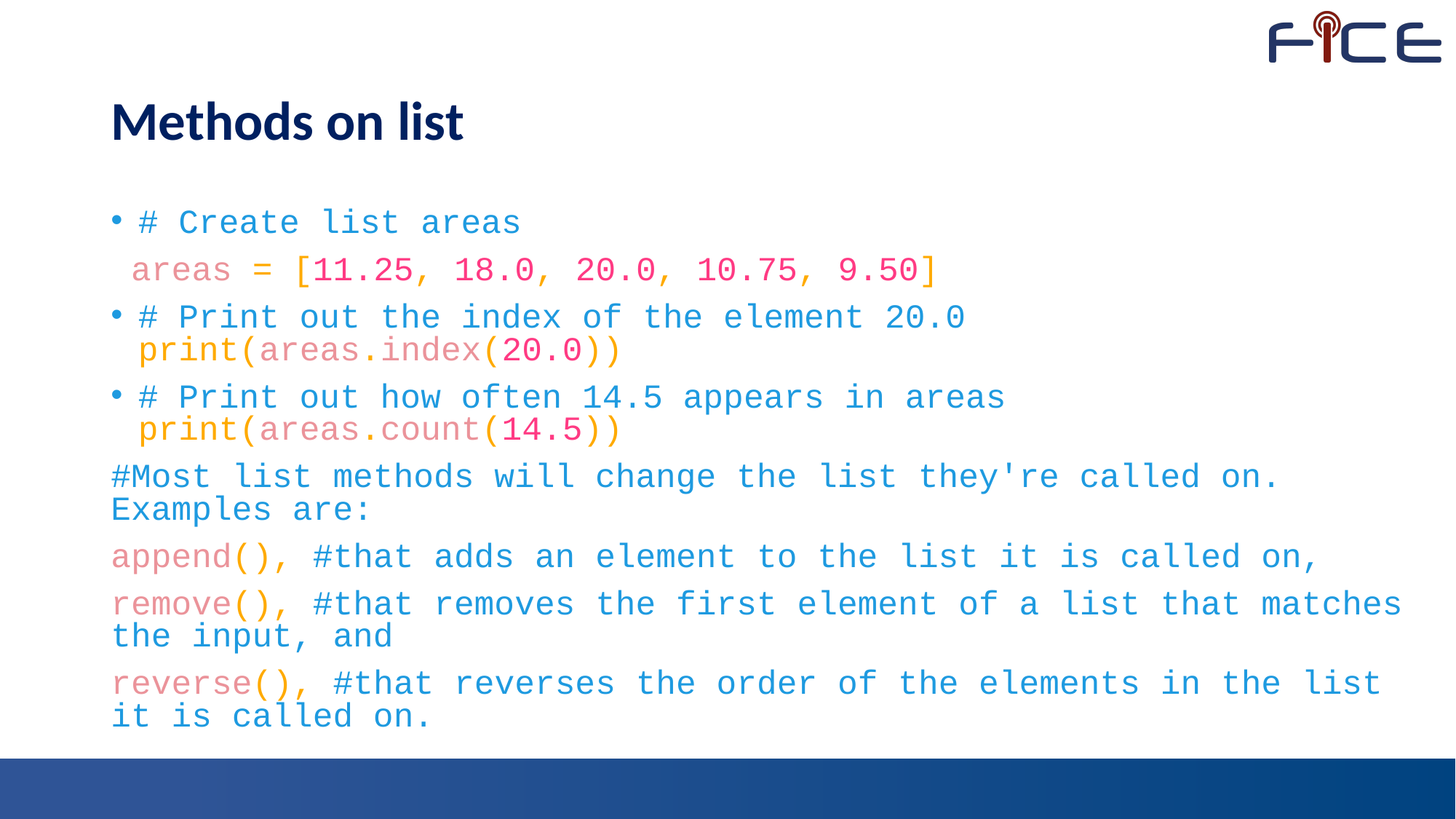

# Methods on list
# Create list areas
 areas = [11.25, 18.0, 20.0, 10.75, 9.50]
# Print out the index of the element 20.0 print(areas.index(20.0))
# Print out how often 14.5 appears in areas print(areas.count(14.5))
#Most list methods will change the list they're called on. Examples are:
append(), #that adds an element to the list it is called on,
remove(), #that removes the first element of a list that matches the input, and
reverse(), #that reverses the order of the elements in the list it is called on.